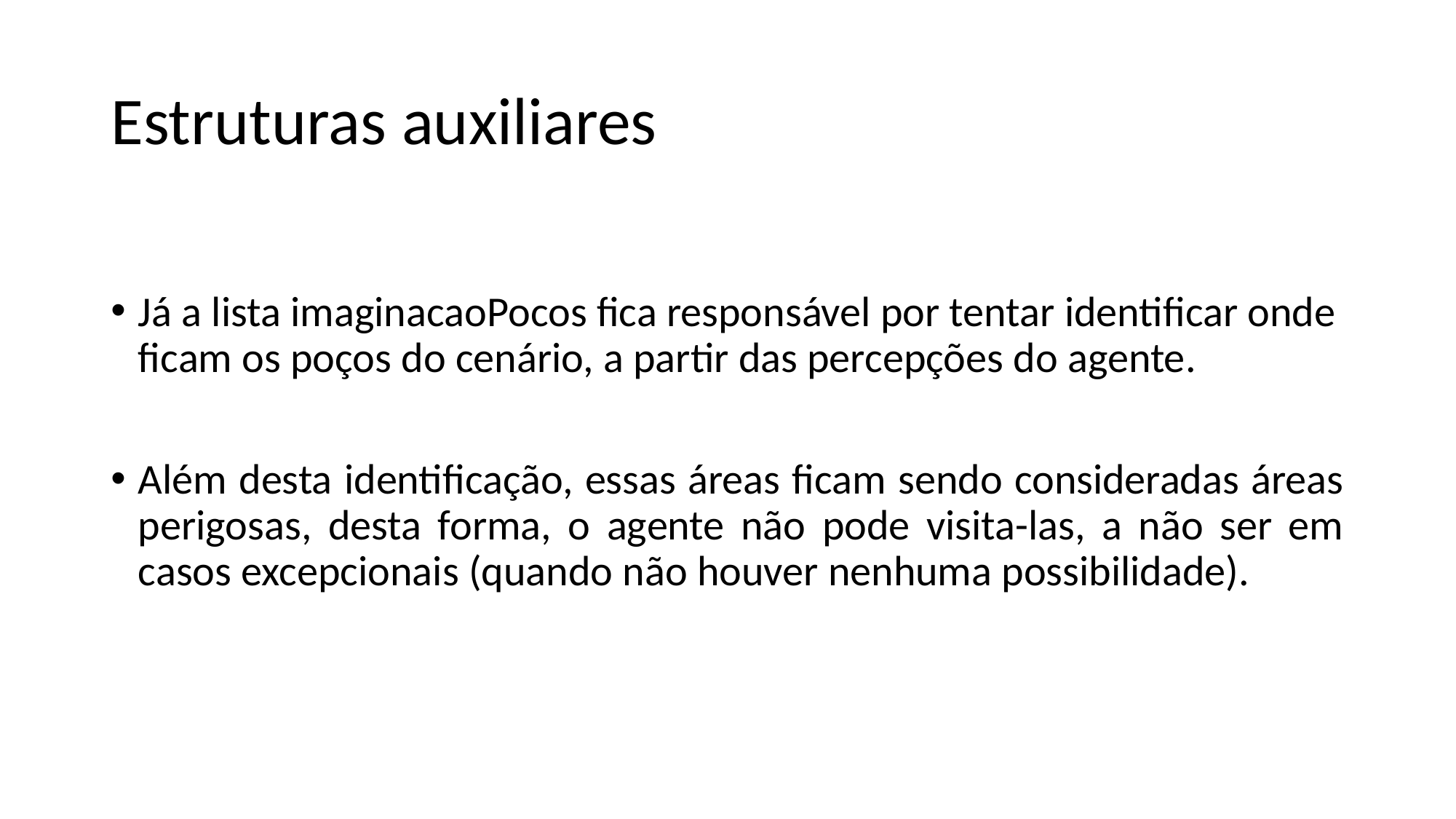

# Estruturas auxiliares

Já a lista imaginacaoPocos fica responsável por tentar identificar onde ficam os poços do cenário, a partir das percepções do agente.

Além desta identificação, essas áreas ficam sendo consideradas áreas perigosas, desta forma, o agente não pode visita-las, a não ser em casos excepcionais (quando não houver nenhuma possibilidade).